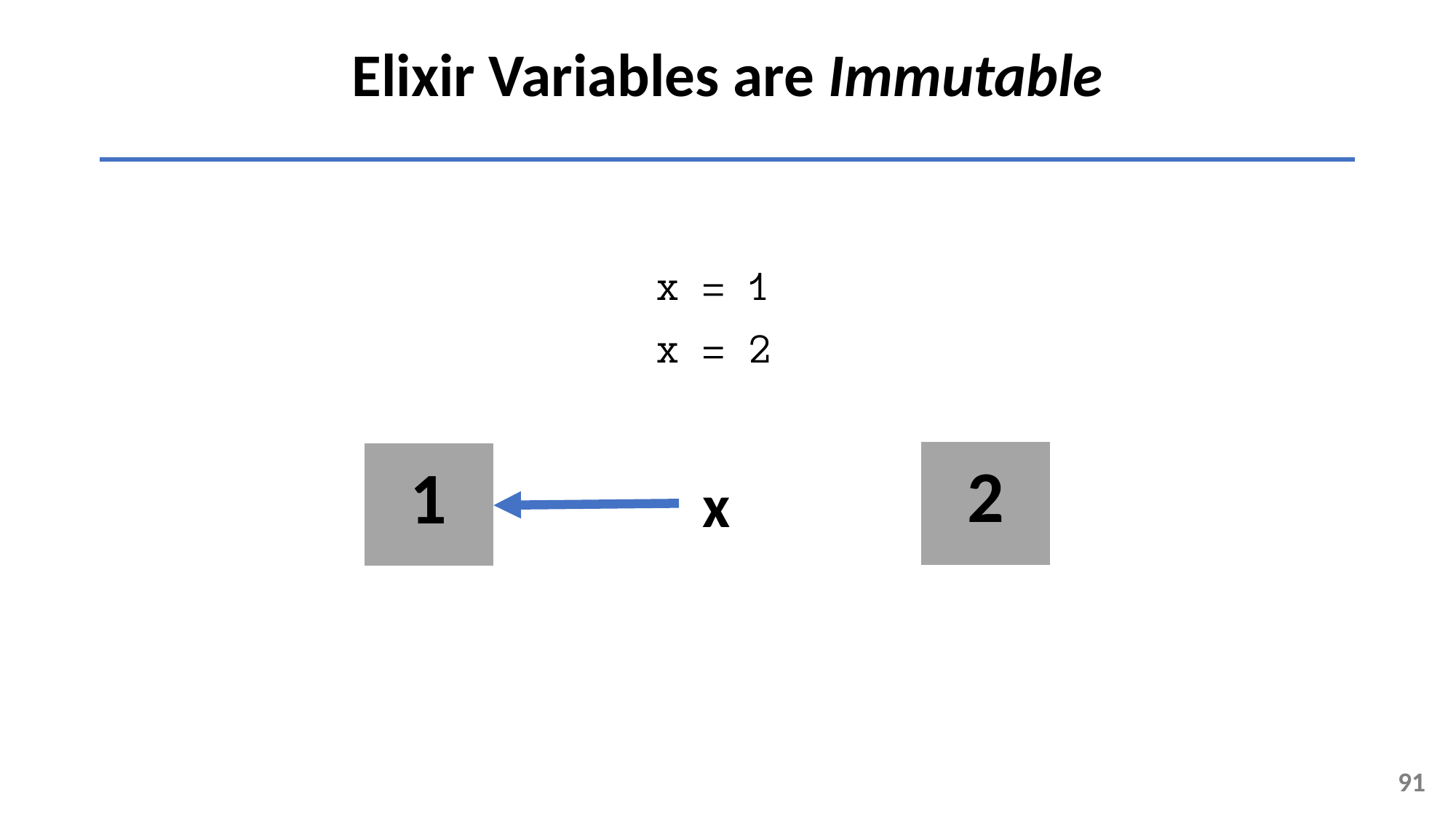

Elixir Variables are Immutable
x = 1
x = 2
| 2 |
| --- |
| 1 |
| --- |
x
91